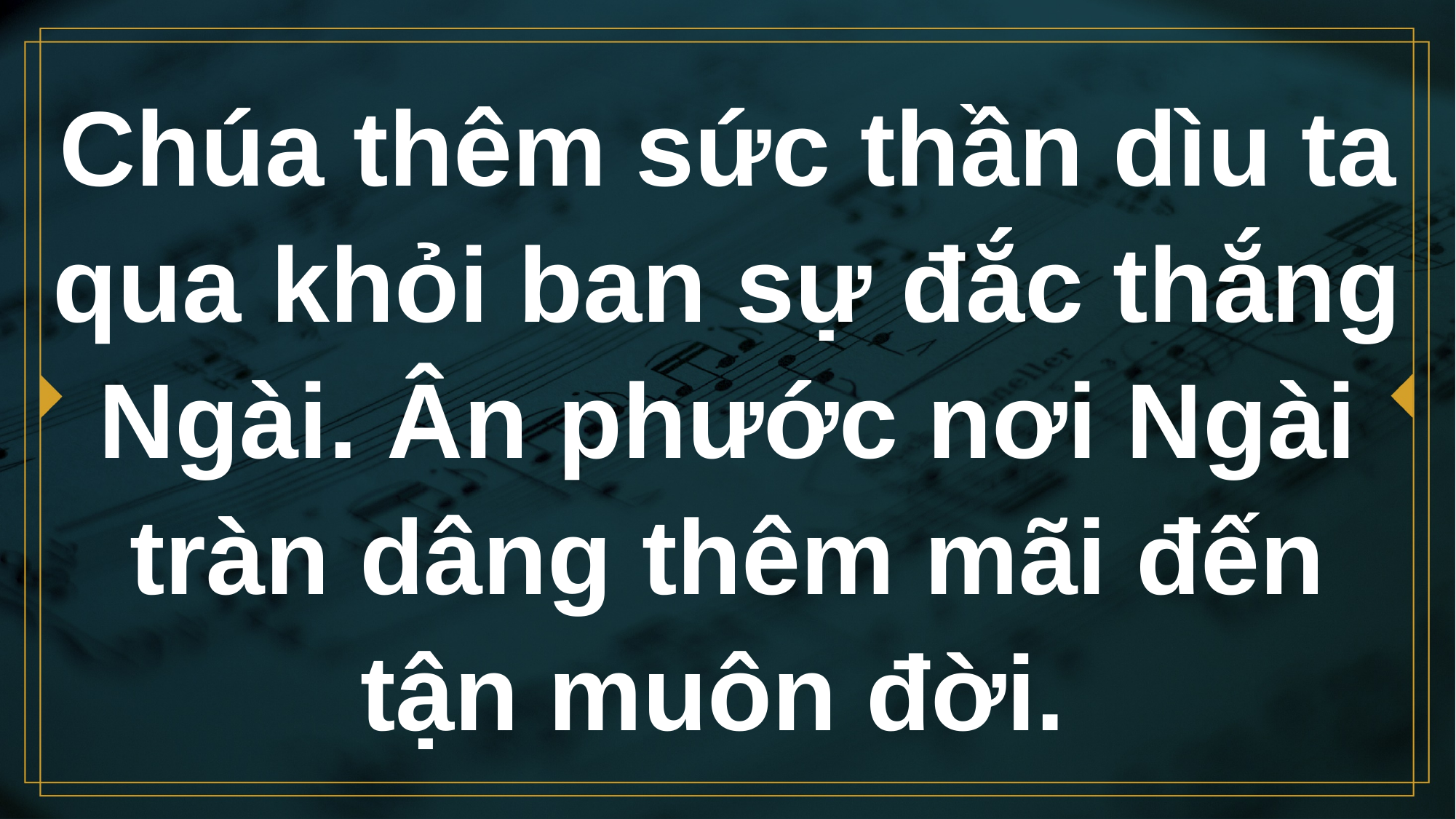

# Chúa thêm sức thần dìu ta qua khỏi ban sự đắc thắng Ngài. Ân phước nơi Ngài tràn dâng thêm mãi đến tận muôn đời.